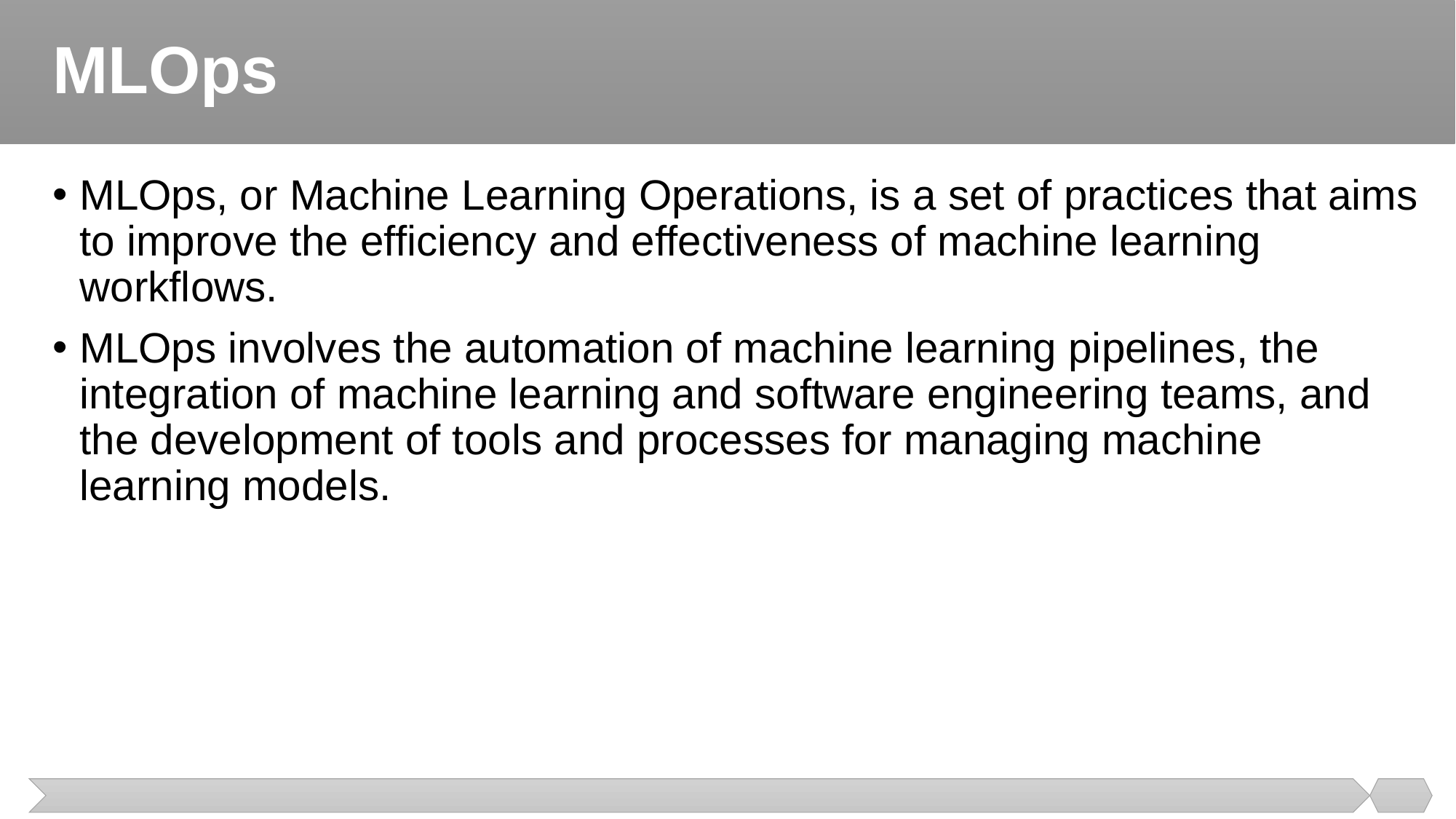

# MLOps
MLOps, or Machine Learning Operations, is a set of practices that aims to improve the efficiency and effectiveness of machine learning workflows.
MLOps involves the automation of machine learning pipelines, the integration of machine learning and software engineering teams, and the development of tools and processes for managing machine learning models.